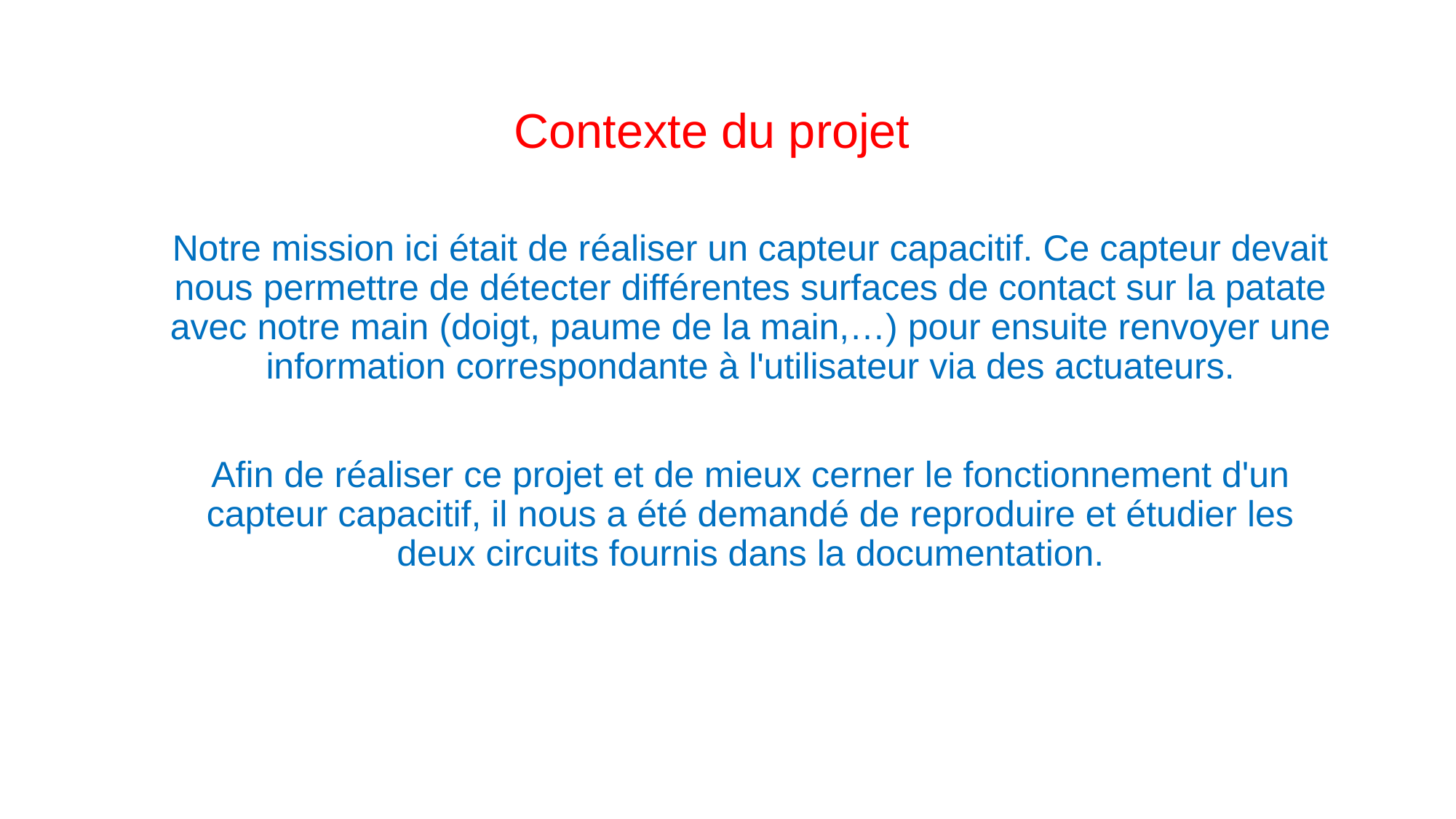

# Contexte du projet
Notre mission ici était de réaliser un capteur capacitif. Ce capteur devait nous permettre de détecter différentes surfaces de contact sur la patate avec notre main (doigt, paume de la main,…) pour ensuite renvoyer une information correspondante à l'utilisateur via des actuateurs.

Afin de réaliser ce projet et de mieux cerner le fonctionnement d'un capteur capacitif, il nous a été demandé de reproduire et étudier les deux circuits fournis dans la documentation.